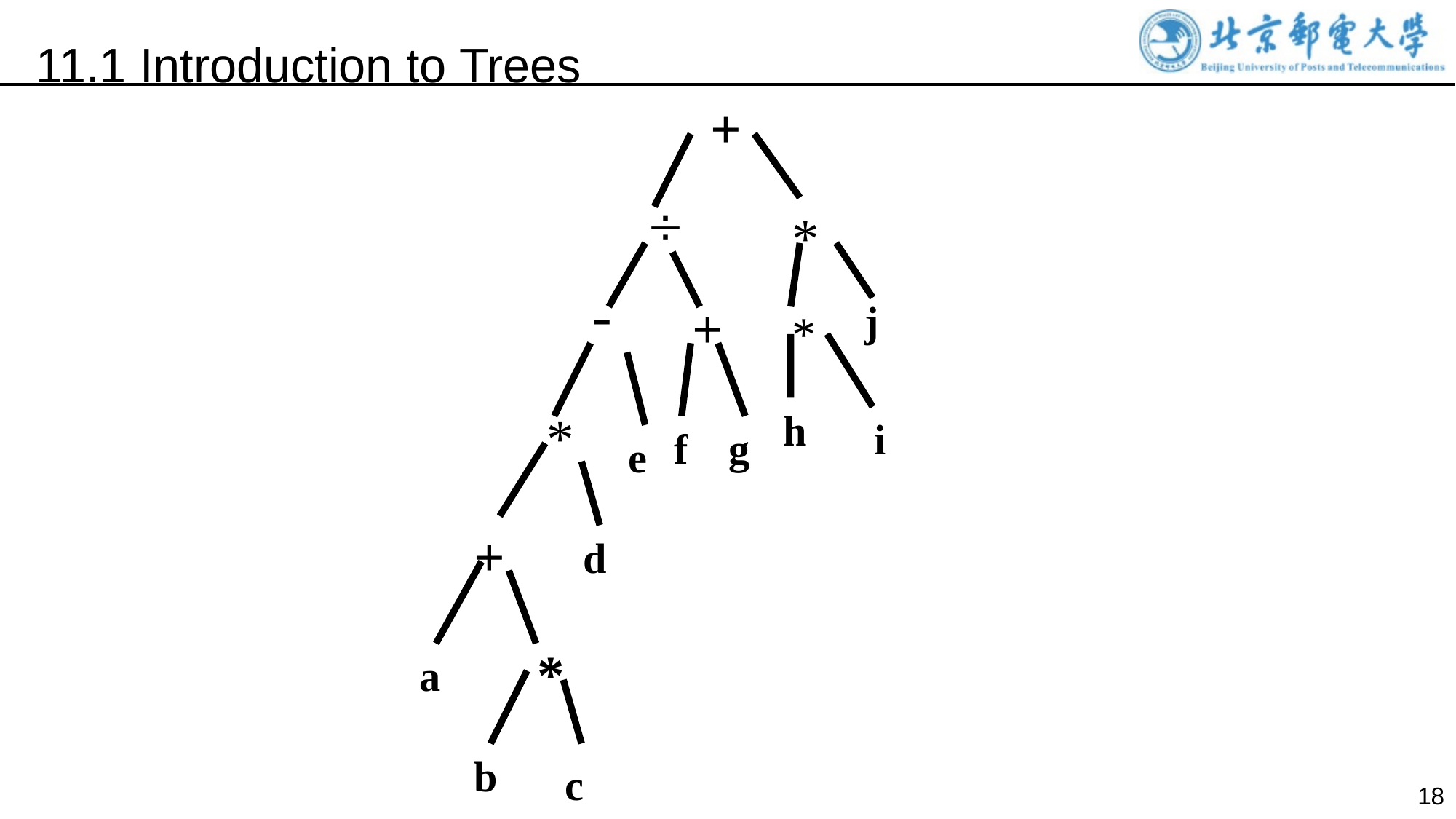

11.1 Introduction to Trees
+

÷
*

-
+
j
*

*
h
i
f
g
e

+
d

*
a

b
c